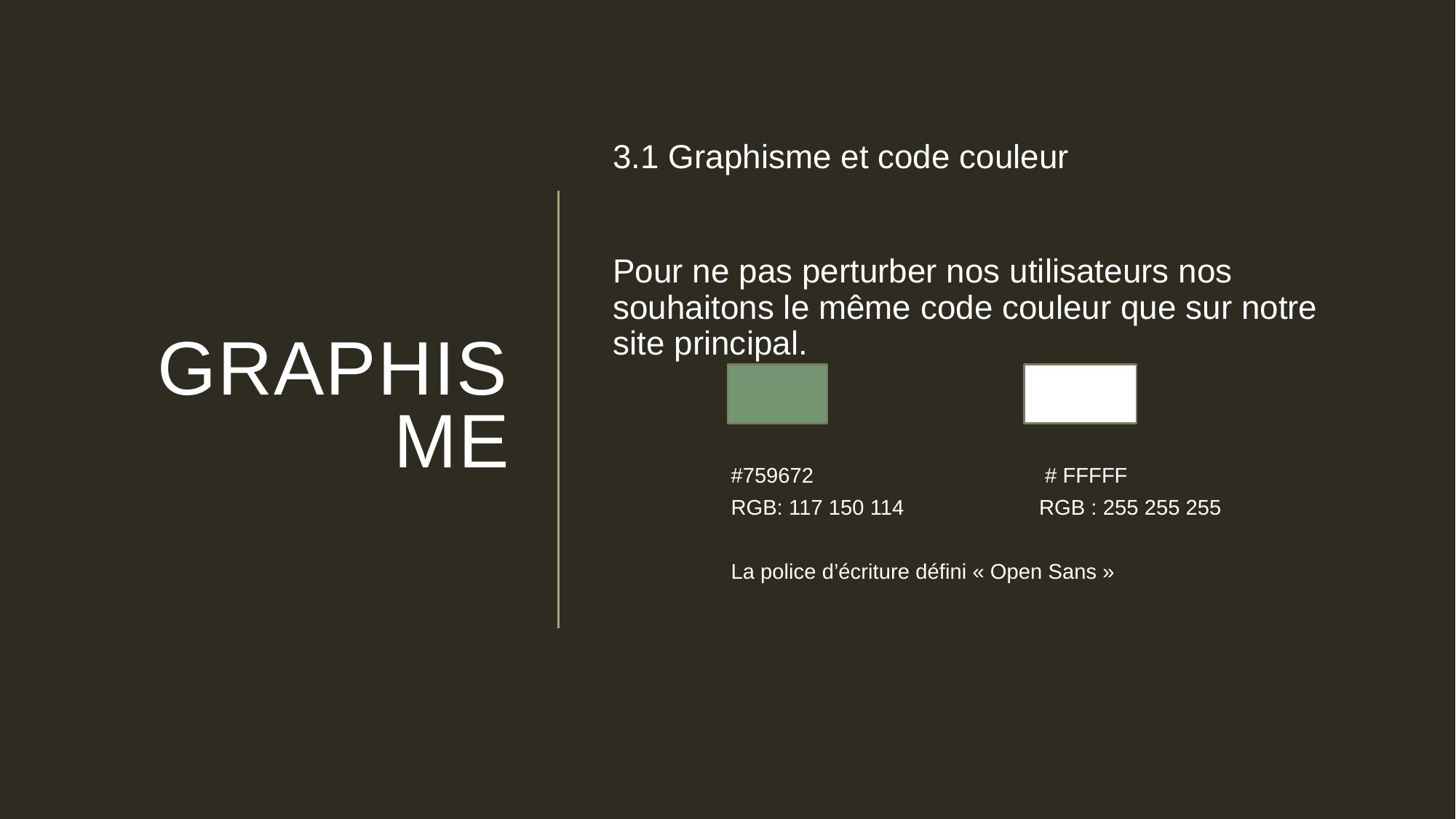

# Graphisme
3.1 Graphisme et code couleur

Pour ne pas perturber nos utilisateurs nos souhaitons le même code couleur que sur notre site principal.

#759672		                # FFFFF
RGB: 117 150 114 	               RGB : 255 255 255

La police d’écriture défini « Open Sans »